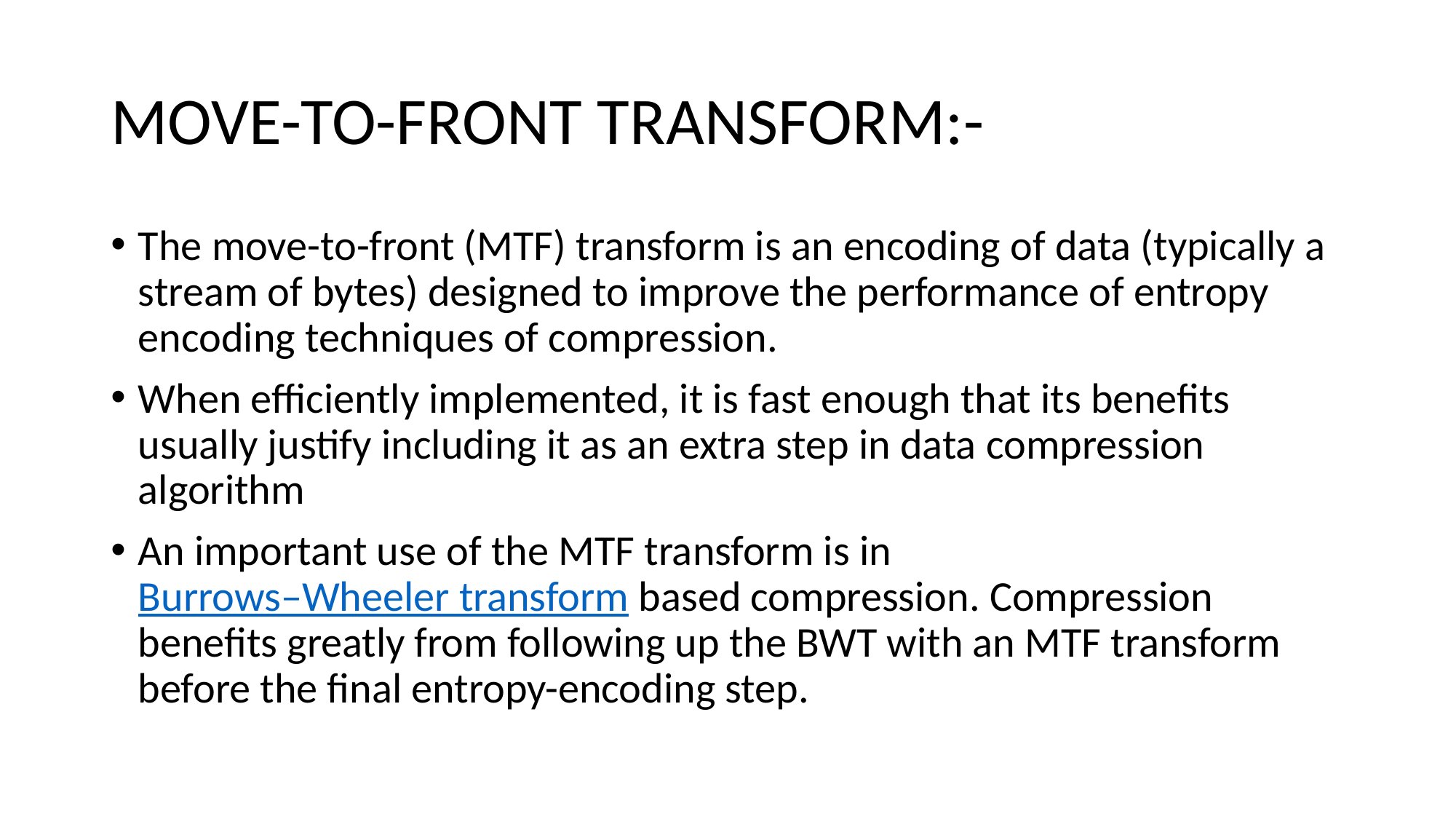

# MOVE-TO-FRONT TRANSFORM:-
The move-to-front (MTF) transform is an encoding of data (typically a stream of bytes) designed to improve the performance of entropy encoding techniques of compression.
When efficiently implemented, it is fast enough that its benefits usually justify including it as an extra step in data compression algorithm
An important use of the MTF transform is in Burrows–Wheeler transform based compression. Compression benefits greatly from following up the BWT with an MTF transform before the final entropy-encoding step.